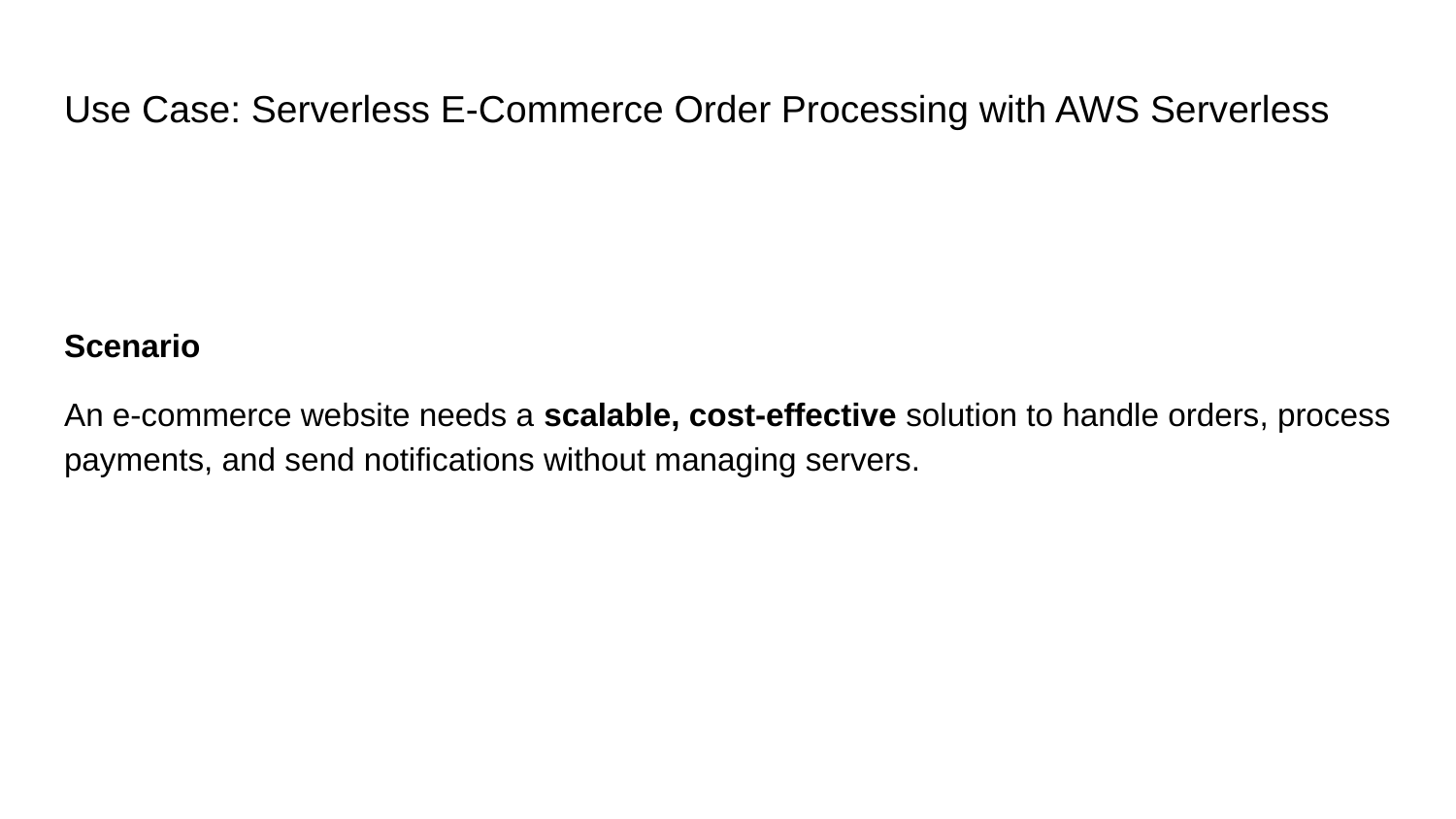

# Use Case: Serverless E-Commerce Order Processing with AWS Serverless
Scenario
An e-commerce website needs a scalable, cost-effective solution to handle orders, process payments, and send notifications without managing servers.